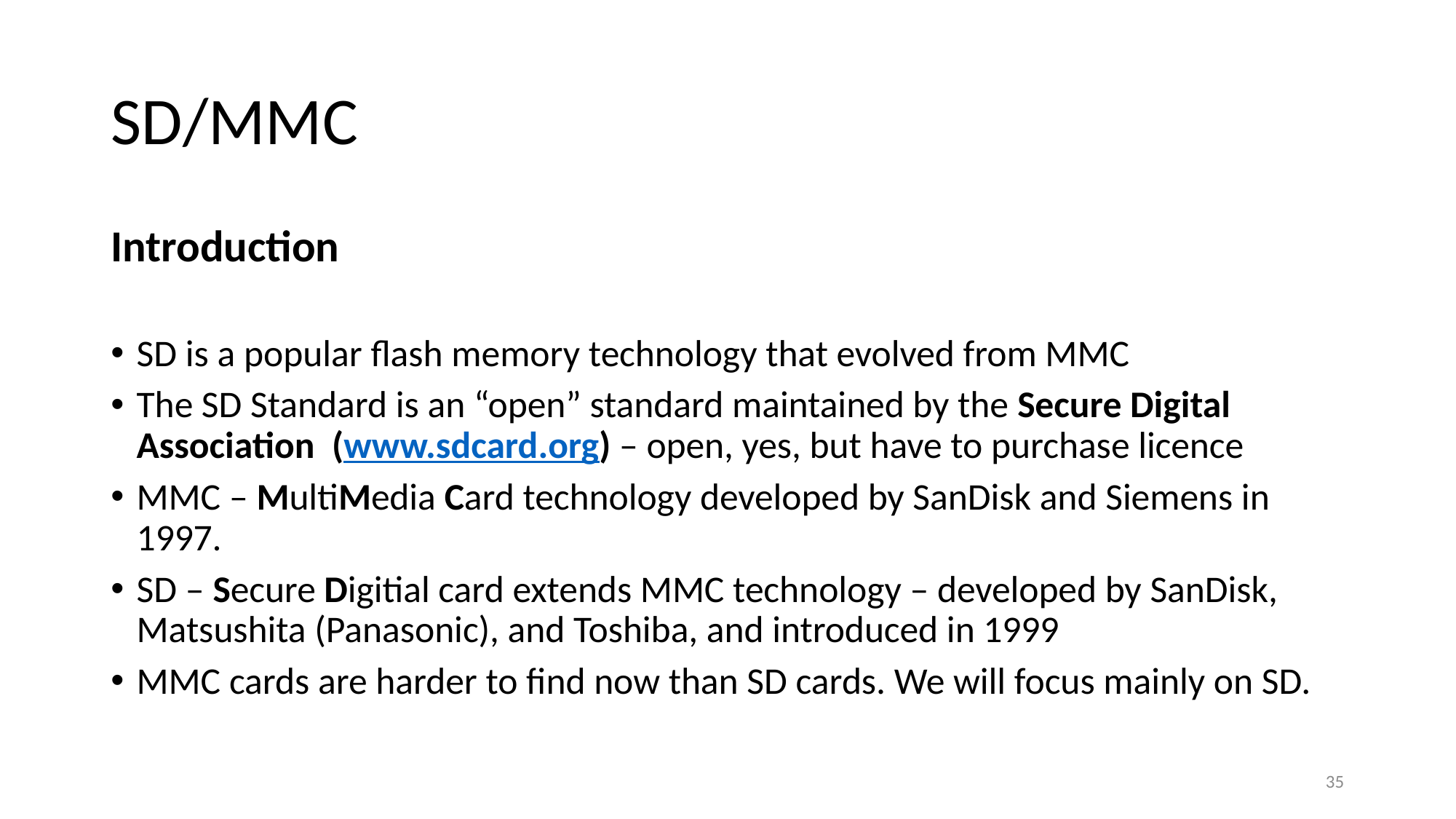

# SD/MMC
Introduction

SD is a popular flash memory technology that evolved from MMC
The SD Standard is an “open” standard maintained by the Secure Digital Association  (www.sdcard.org) – open, yes, but have to purchase licence
MMC – MultiMedia Card technology developed by SanDisk and Siemens in 1997.
SD – Secure Digitial card extends MMC technology – developed by SanDisk, Matsushita (Panasonic), and Toshiba, and introduced in 1999
MMC cards are harder to find now than SD cards. We will focus mainly on SD.
35